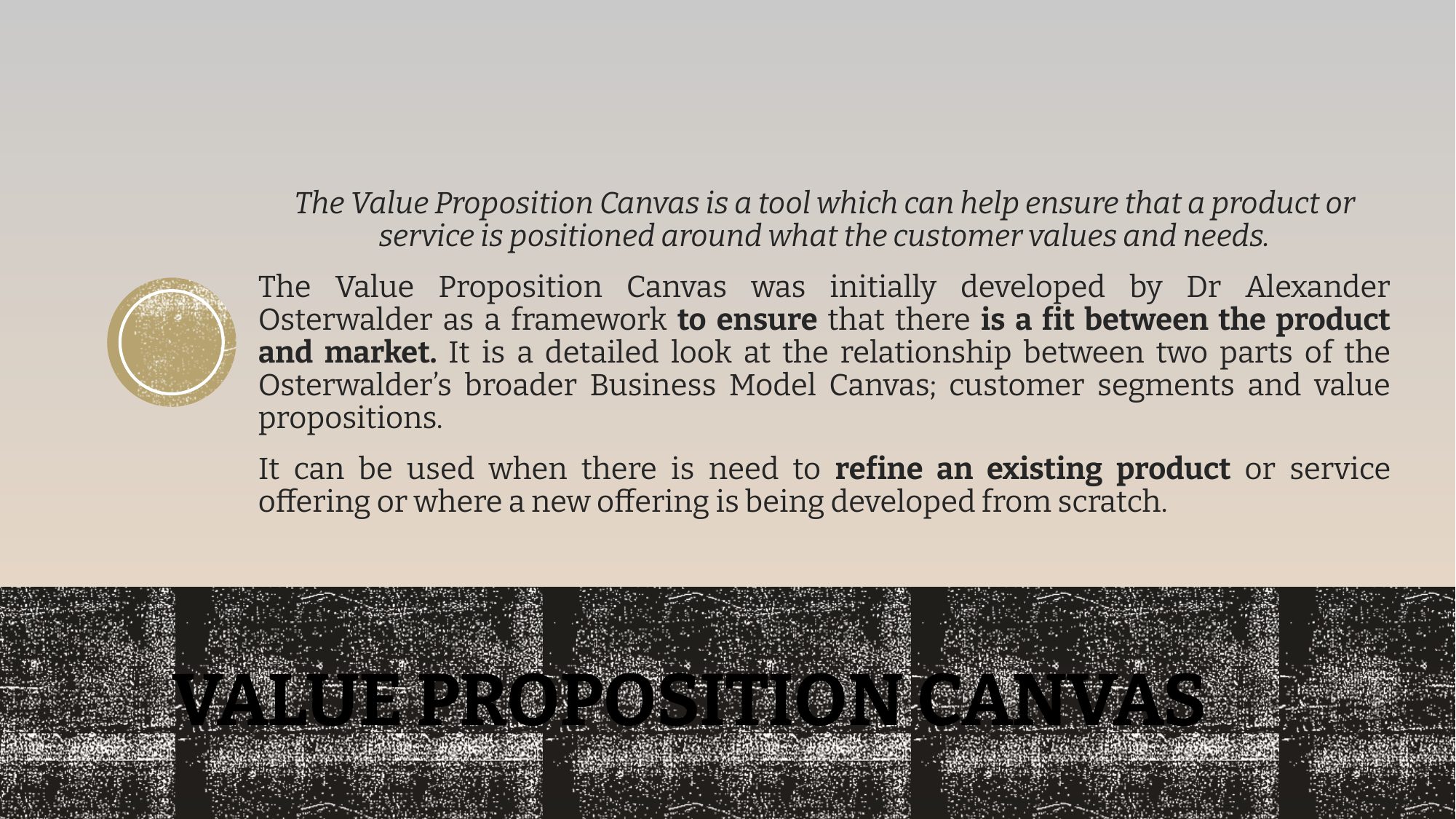

The Value Proposition Canvas is a tool which can help ensure that a product or service is positioned around what the customer values and needs.
The Value Proposition Canvas was initially developed by Dr Alexander Osterwalder as a framework to ensure that there is a fit between the product and market. It is a detailed look at the relationship between two parts of the Osterwalder’s broader Business Model Canvas; customer segments and value propositions.
It can be used when there is need to refine an existing product or service offering or where a new offering is being developed from scratch.

# Value Proposition Canvas